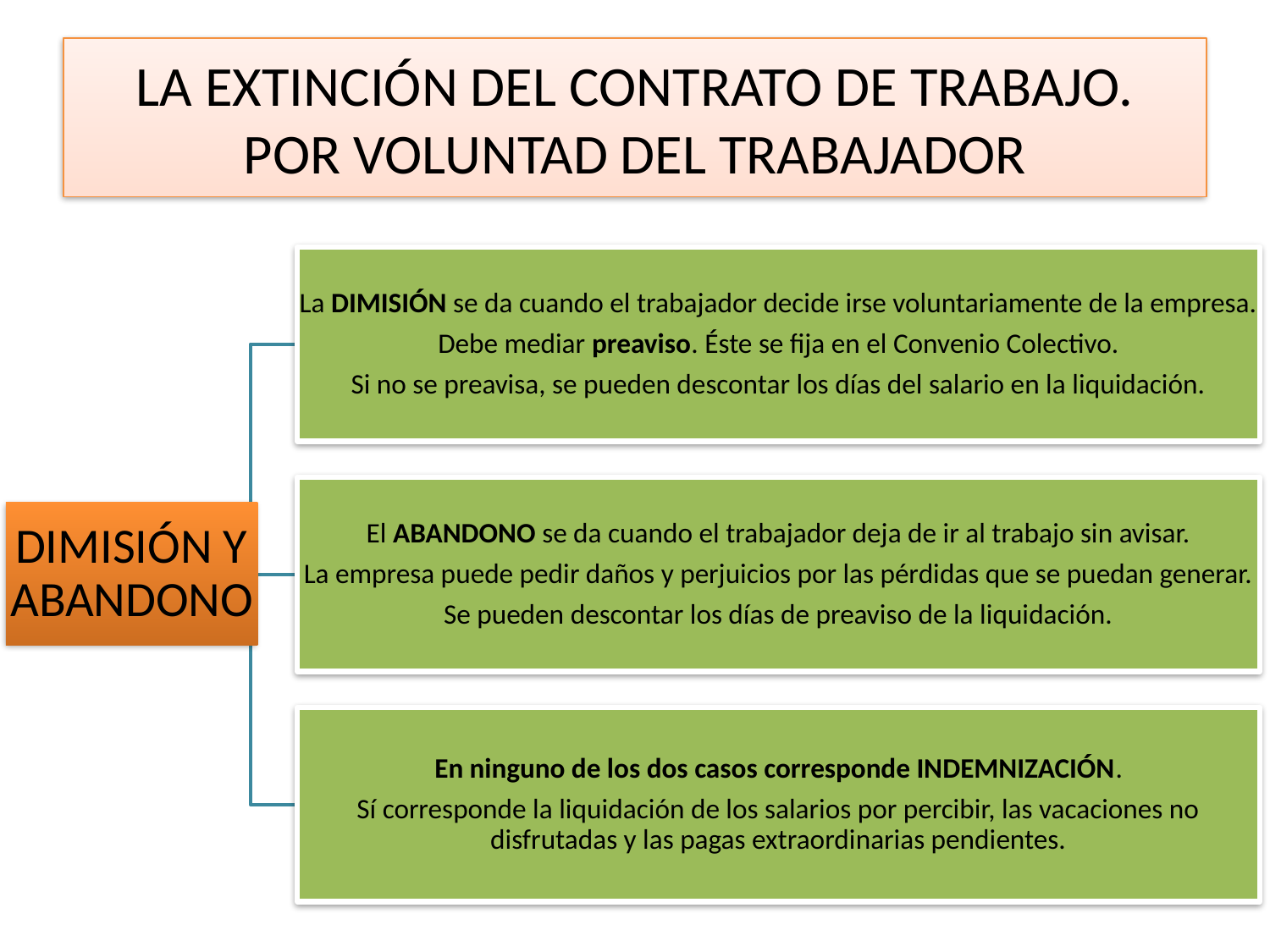

# LA EXTINCIÓN DEL CONTRATO DE TRABAJO. POR VOLUNTAD DEL TRABAJADOR

DIMISIÓN Y ABANDONO
La DIMISIÓN se da cuando el trabajador decide irse voluntariamente de la empresa.
Debe mediar preaviso. Éste se fija en el Convenio Colectivo.
Si no se preavisa, se pueden descontar los días del salario en la liquidación.
El ABANDONO se da cuando el trabajador deja de ir al trabajo sin avisar.
La empresa puede pedir daños y perjuicios por las pérdidas que se puedan generar.
Se pueden descontar los días de preaviso de la liquidación.
En ninguno de los dos casos corresponde INDEMNIZACIÓN.
Sí corresponde la liquidación de los salarios por percibir, las vacaciones no disfrutadas y las pagas extraordinarias pendientes.